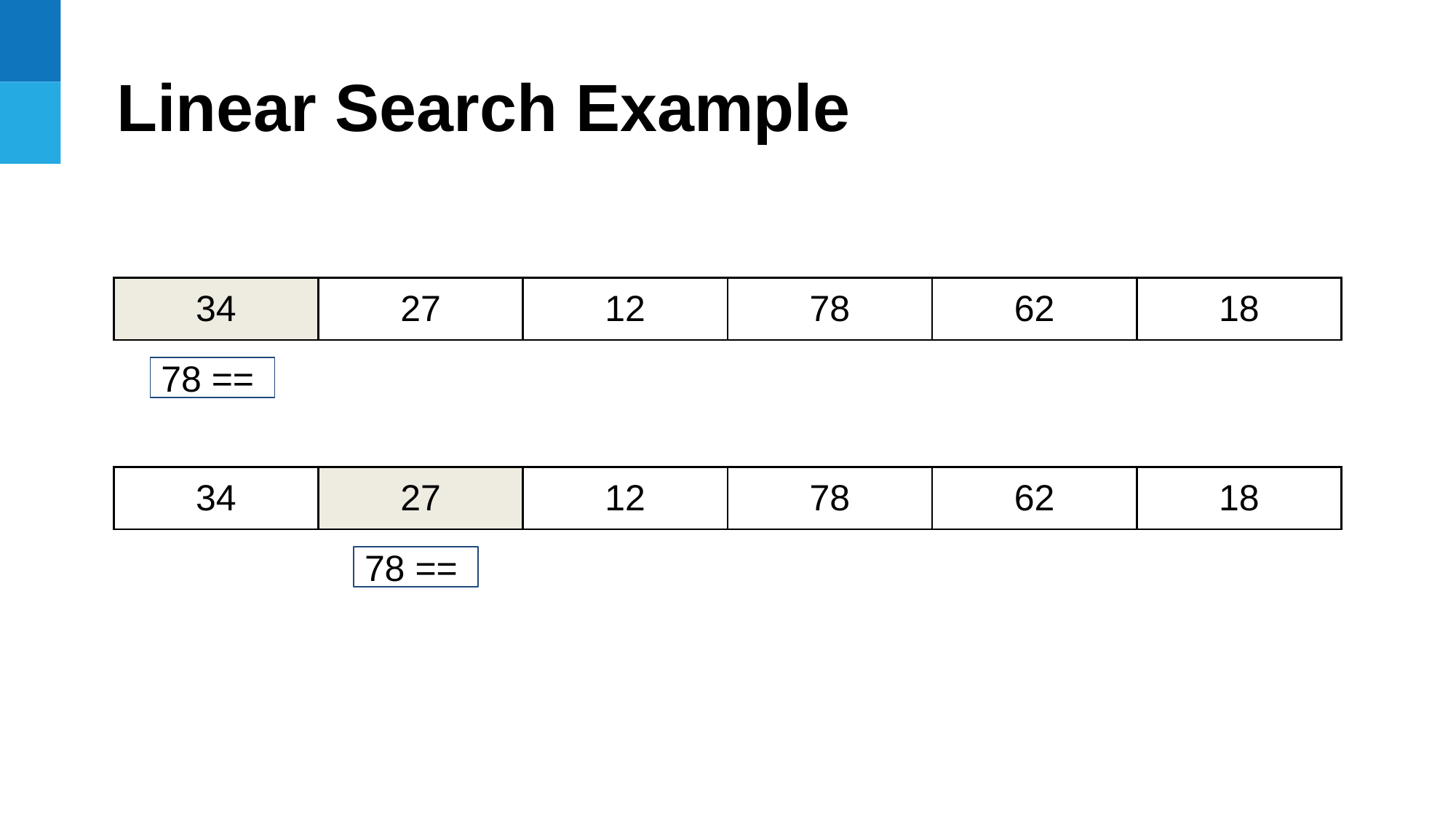

Linear Search Example
| 34 | 27 | 12 | 78 | 62 | 18 |
| --- | --- | --- | --- | --- | --- |
78 ==
| 34 | 27 | 12 | 78 | 62 | 18 |
| --- | --- | --- | --- | --- | --- |
78 ==